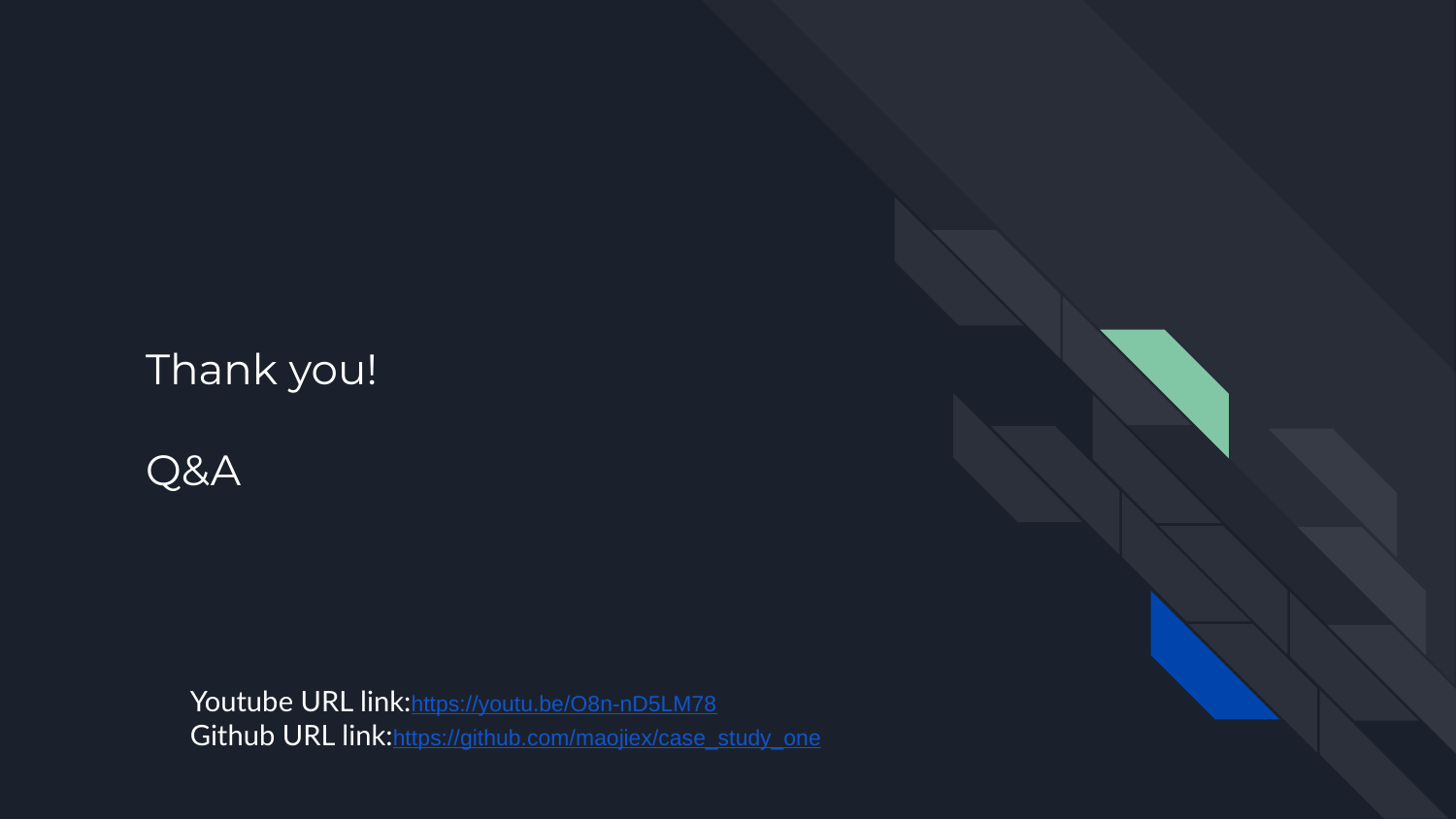

# Thank you!

Q&A
Youtube URL link:https://youtu.be/O8n-nD5LM78
Github URL link:https://github.com/maojiex/case_study_one